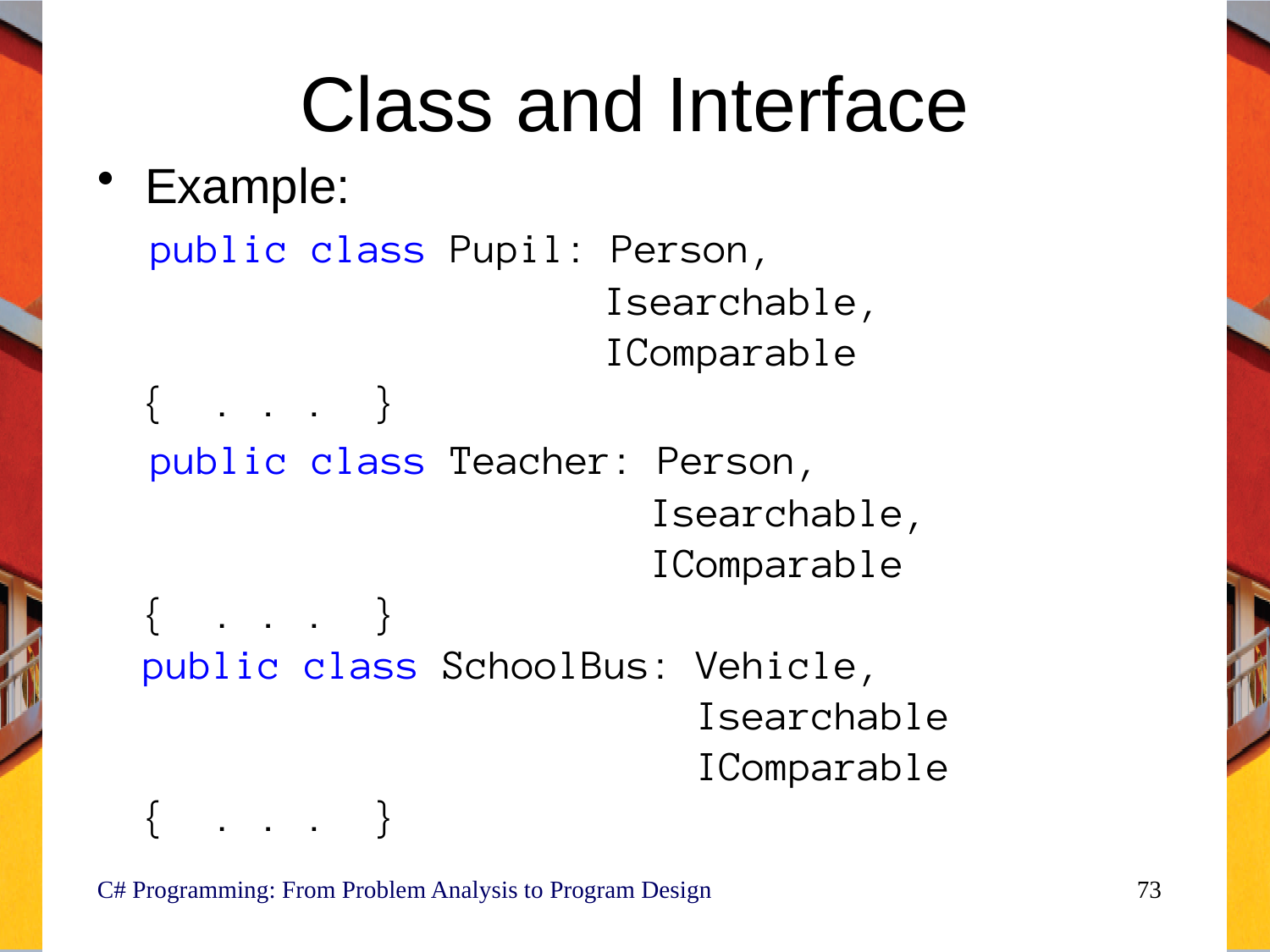

# Class and Interface
Example:
  public class Pupil: Person,
                      Isearchable,
                      IComparable
  {  . . .  }
  public class Teacher: Person,
                        Isearchable,
                        IComparable
  {  . . .  }
  public class SchoolBus: Vehicle,
                          Isearchable
                          IComparable
  {  . . .  }

C# Programming: From Problem Analysis to Program Design

73